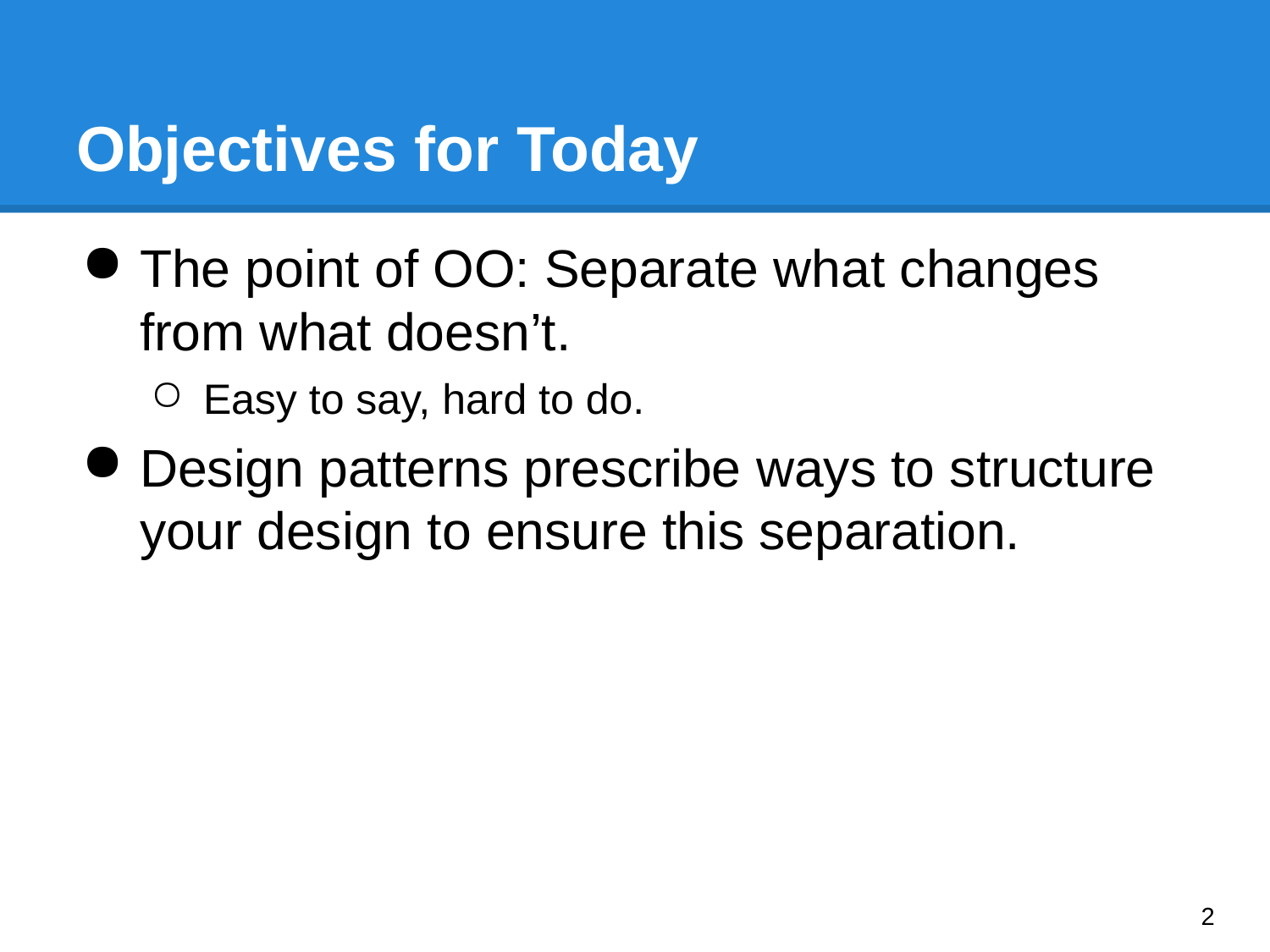

# Objectives for Today
The point of OO: Separate what changes from what doesn’t.
Easy to say, hard to do.
Design patterns prescribe ways to structure your design to ensure this separation.
2